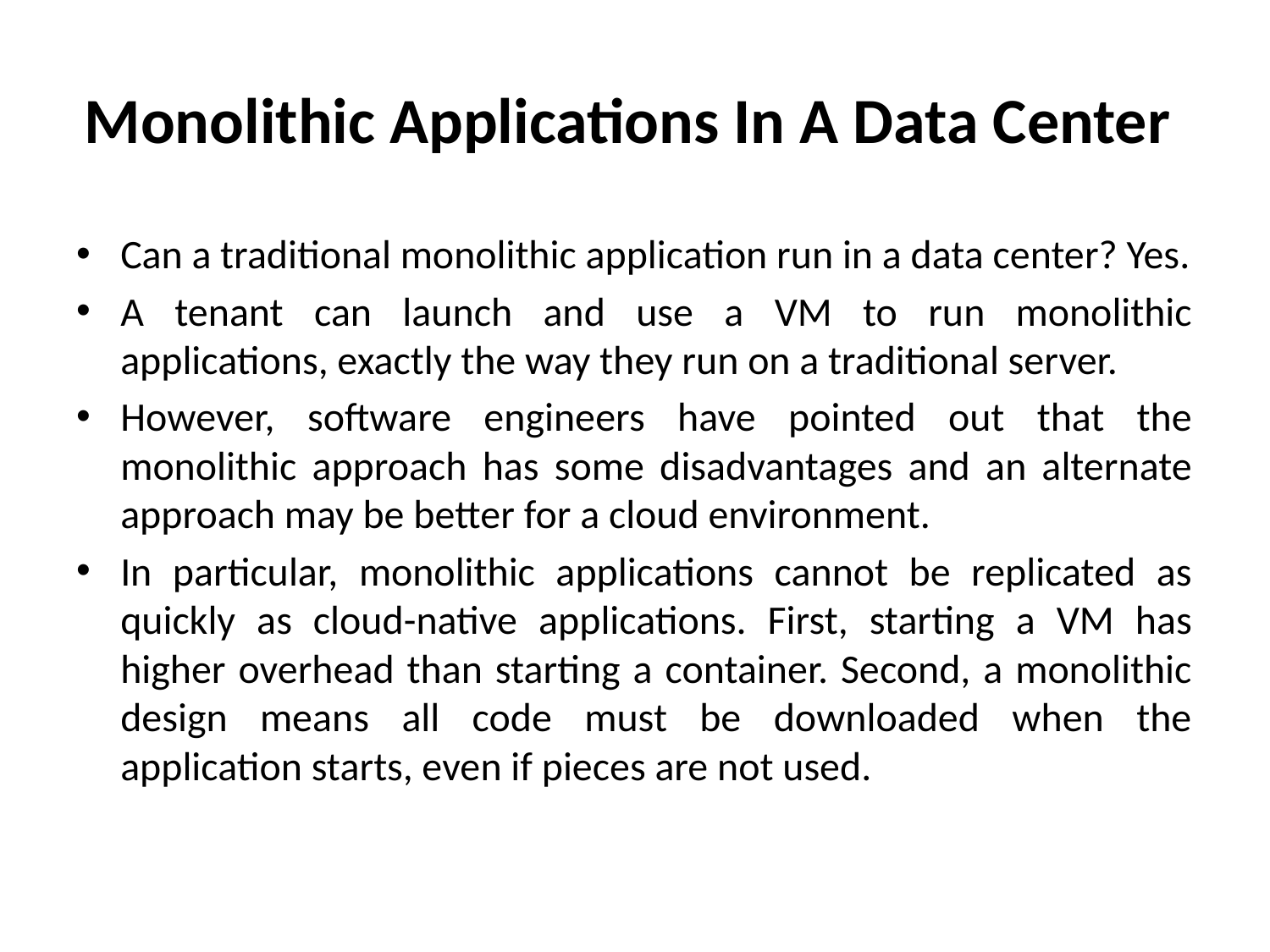

# Monolithic Applications In A Data Center
Can a traditional monolithic application run in a data center? Yes.
A tenant can launch and use a VM to run monolithic applications, exactly the way they run on a traditional server.
However, software engineers have pointed out that the monolithic approach has some disadvantages and an alternate approach may be better for a cloud environment.
In particular, monolithic applications cannot be replicated as quickly as cloud-native applications. First, starting a VM has higher overhead than starting a container. Second, a monolithic design means all code must be downloaded when the application starts, even if pieces are not used.